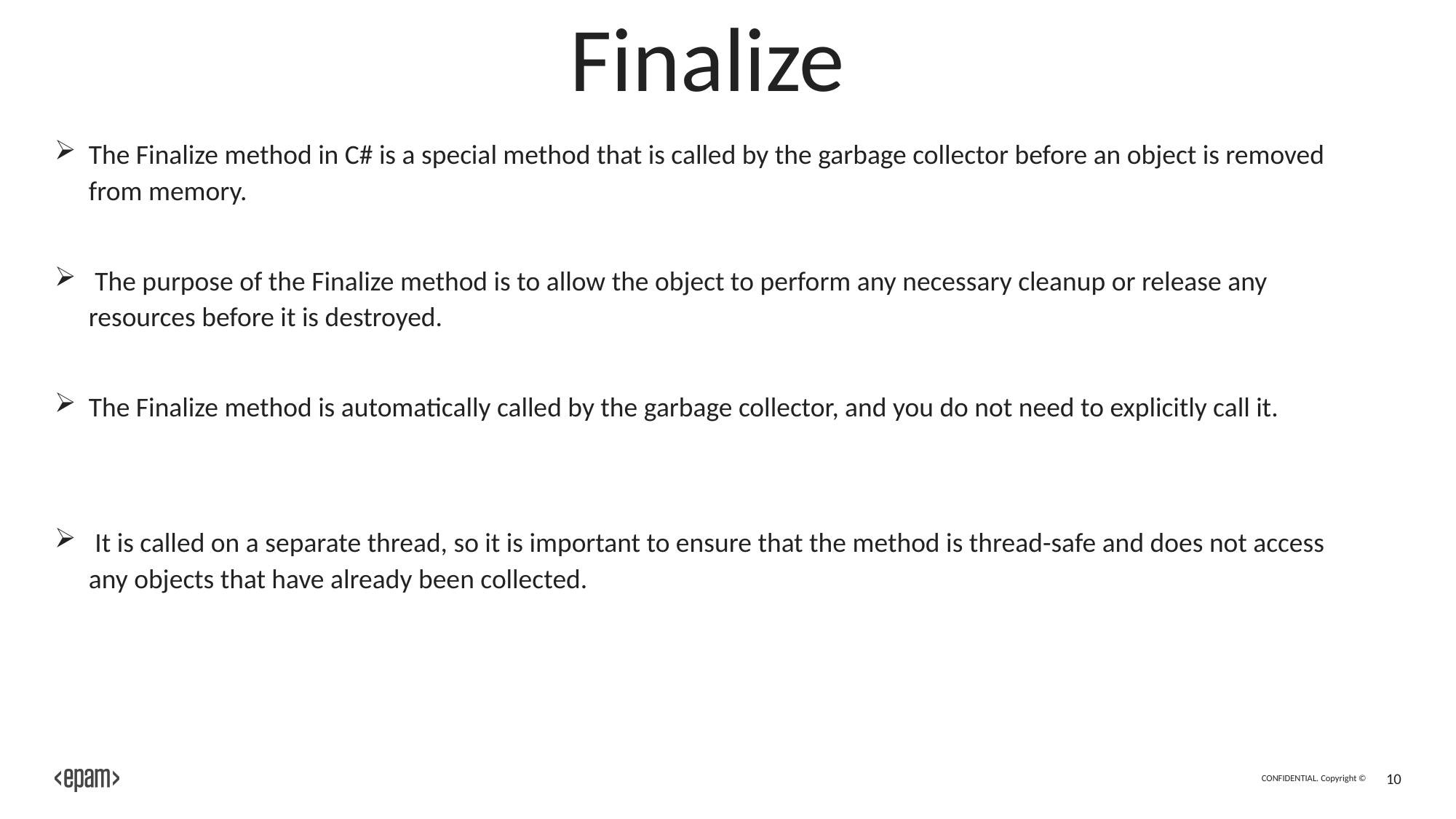

# Finalize
The Finalize method in C# is a special method that is called by the garbage collector before an object is removed from memory.

 The purpose of the Finalize method is to allow the object to perform any necessary cleanup or release any resources before it is destroyed.

The Finalize method is automatically called by the garbage collector, and you do not need to explicitly call it.

 It is called on a separate thread, so it is important to ensure that the method is thread-safe and does not access any objects that have already been collected.